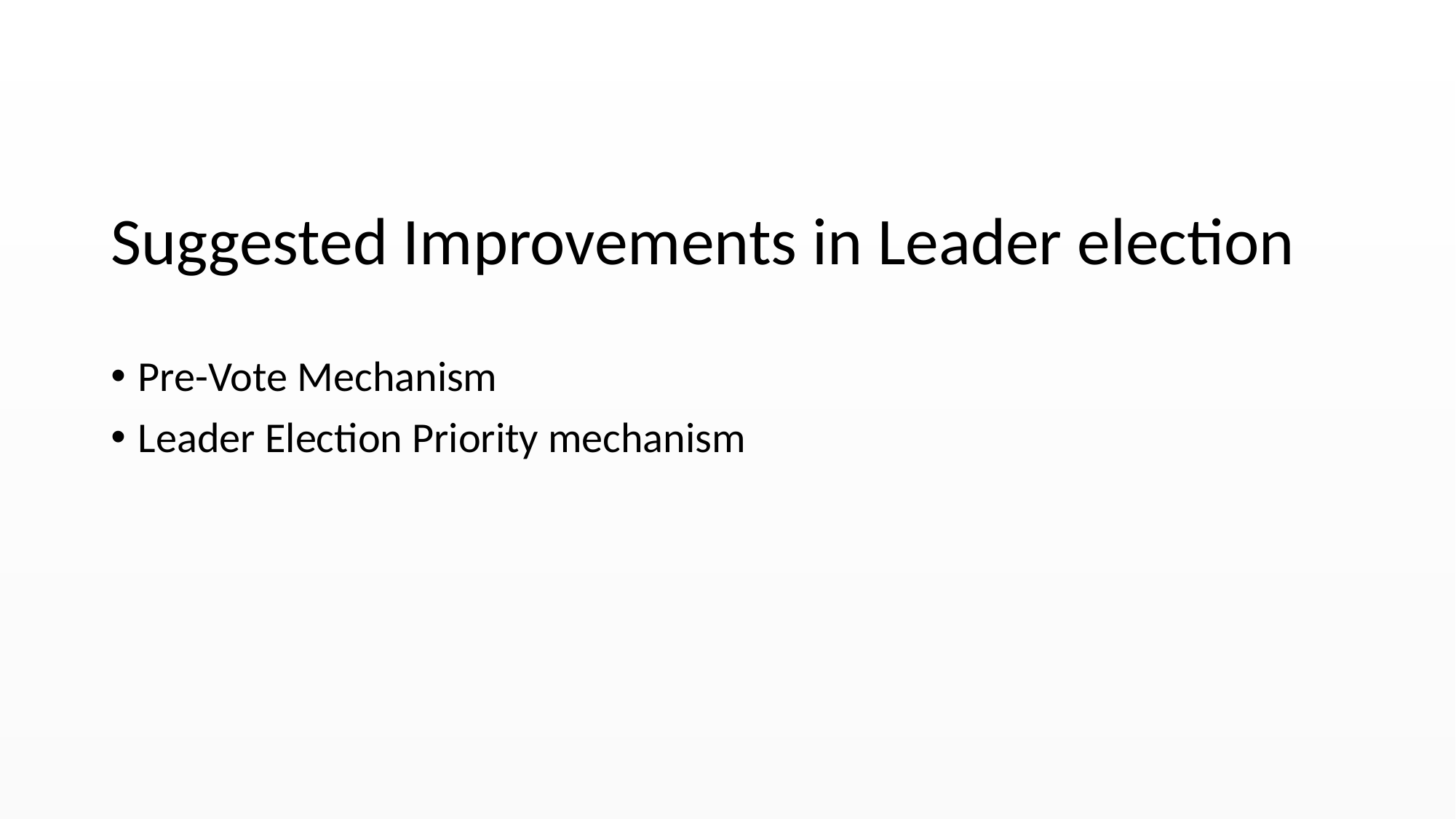

# Suggested Improvements in Leader election
Pre-Vote Mechanism
Leader Election Priority mechanism